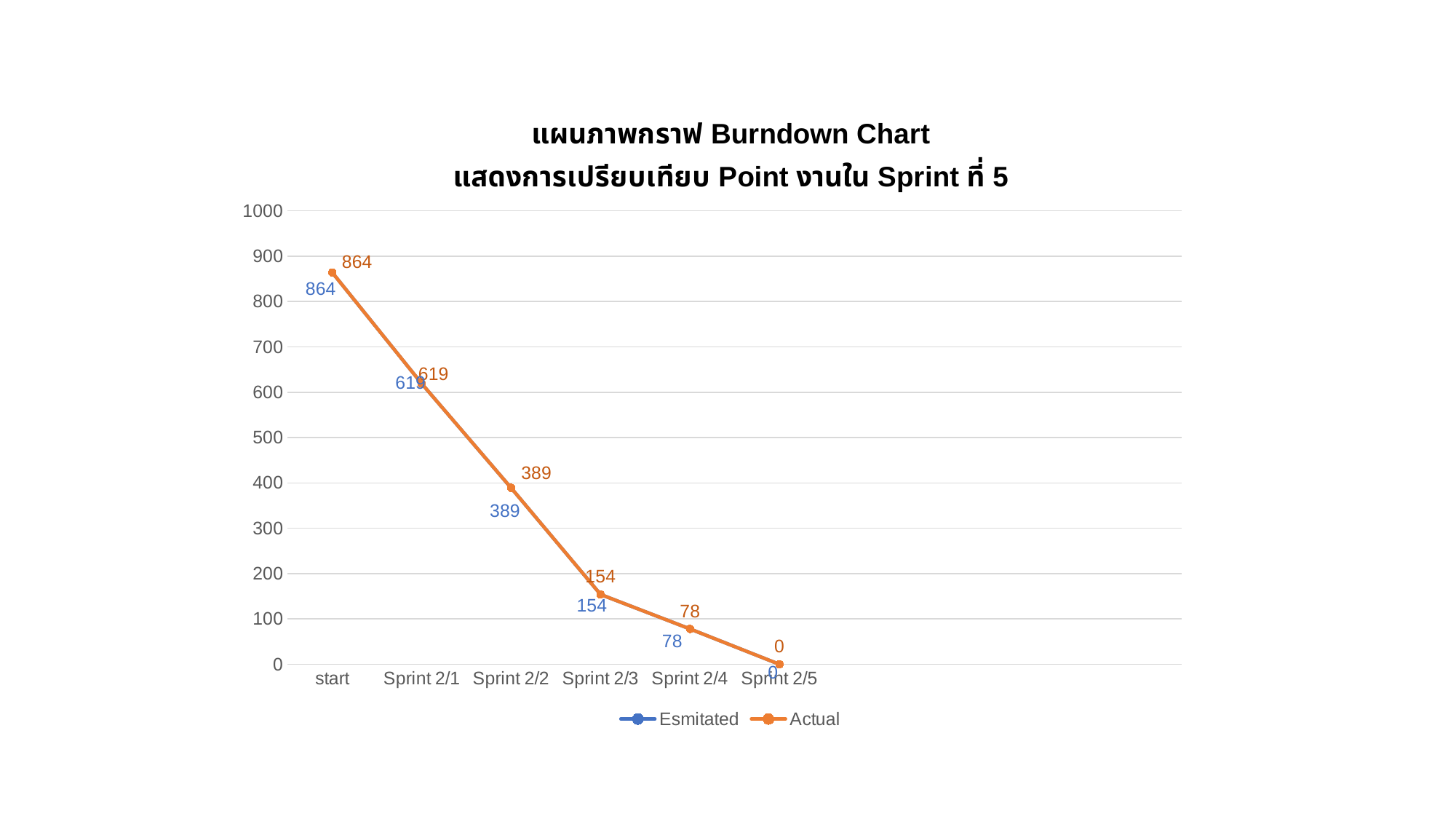

### Chart: แผนภาพกราฟ Burndown Chart
แสดงการเปรียบเทียบ Point งานใน Sprint ที่ 5

| Category | Esmitated | Actual |
|---|---|---|
| start | 864.0 | 864.0 |
| Sprint 2/1 | 619.0 | 619.0 |
| Sprint 2/2 | 389.0 | 389.0 |
| Sprint 2/3 | 154.0 | 154.0 |
| Sprint 2/4 | 78.0 | 78.0 |
| Sprint 2/5 | 0.0 | 0.0 |